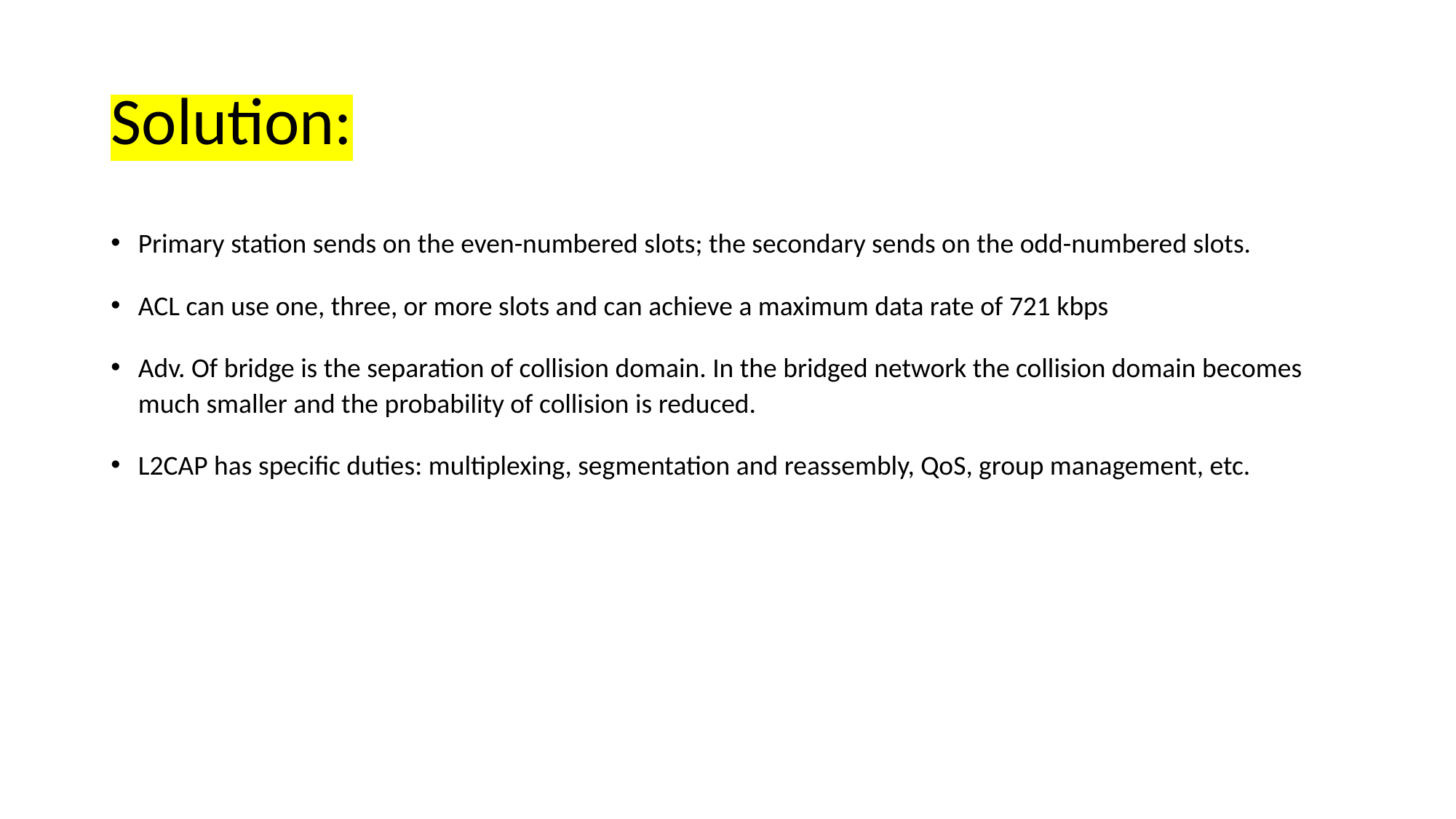

# Solution:
Primary station sends on the even-numbered slots; the secondary sends on the odd-numbered slots.
ACL can use one, three, or more slots and can achieve a maximum data rate of 721 kbps
Adv. Of bridge is the separation of collision domain. In the bridged network the collision domain becomes much smaller and the probability of collision is reduced.
L2CAP has specific duties: multiplexing, segmentation and reassembly, QoS, group management, etc.